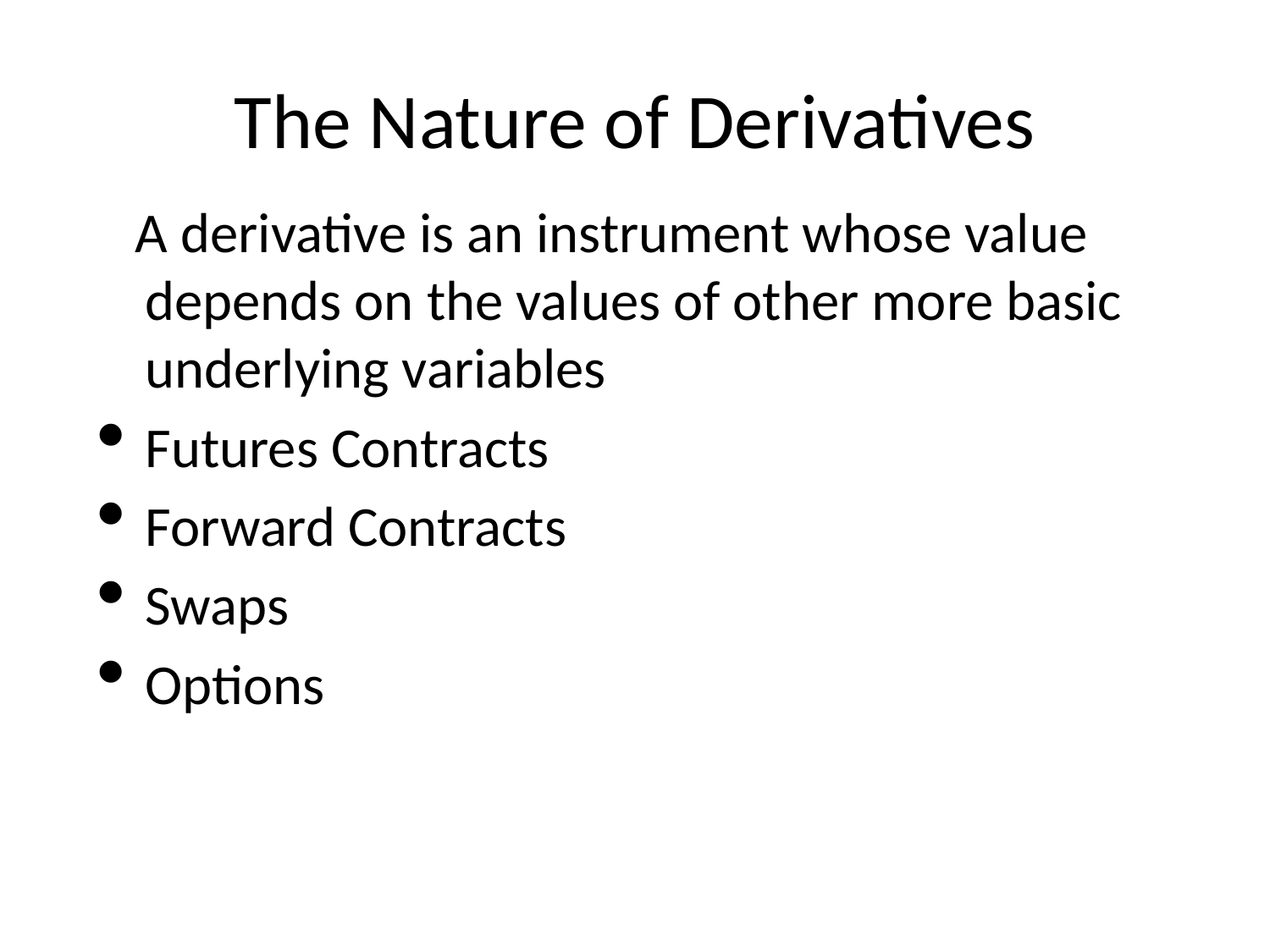

# The Nature of Derivatives
   A derivative is an instrument whose value depends on the values of other more basic underlying variables
Futures Contracts
Forward Contracts
Swaps
Options